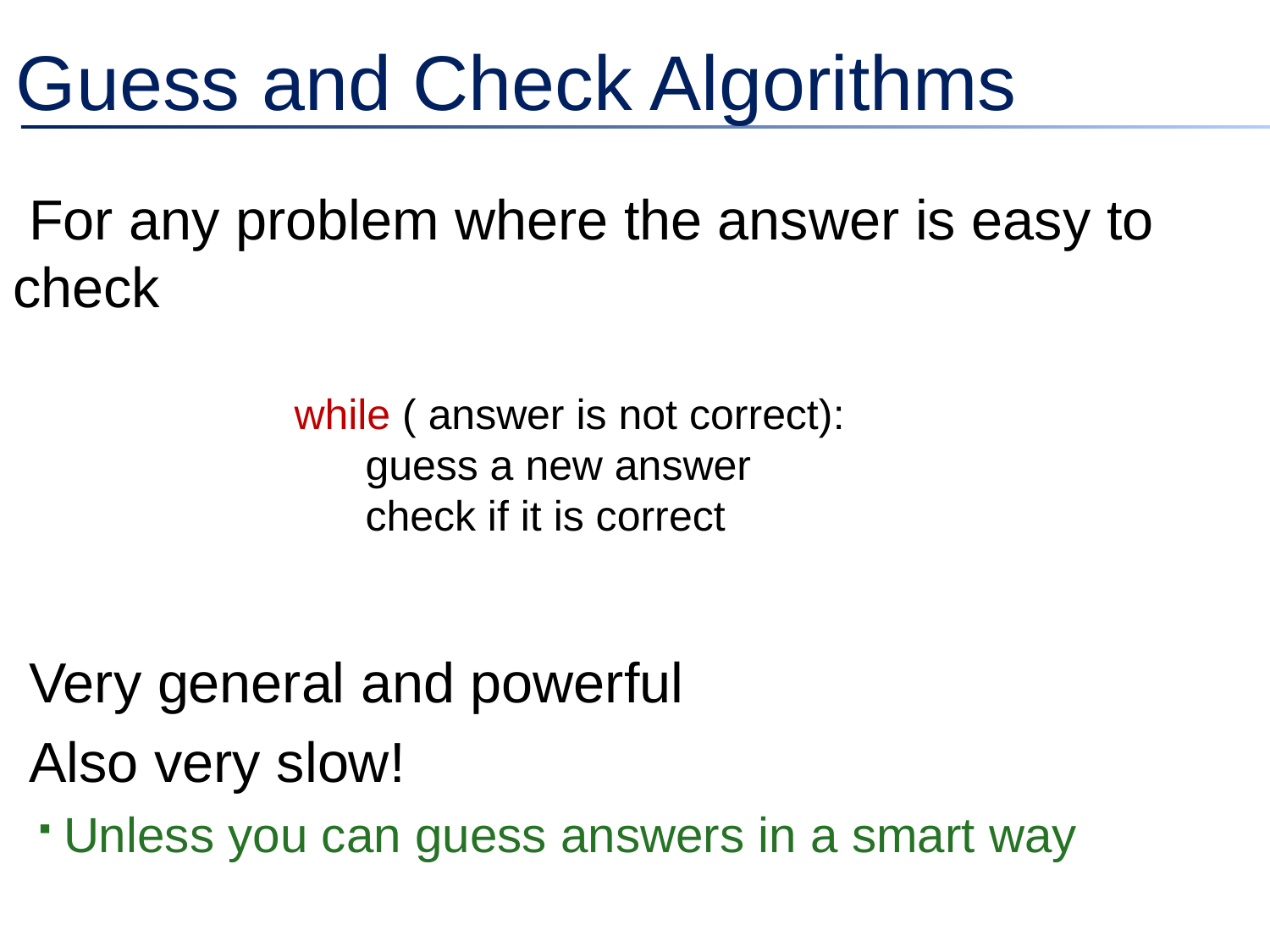

# Guess and Check Algorithms
For any problem where the answer is easy to check

Very general and powerful
Also very slow!
Unless you can guess answers in a smart way
while ( answer is not correct):
      guess a new answer
      check if it is correct